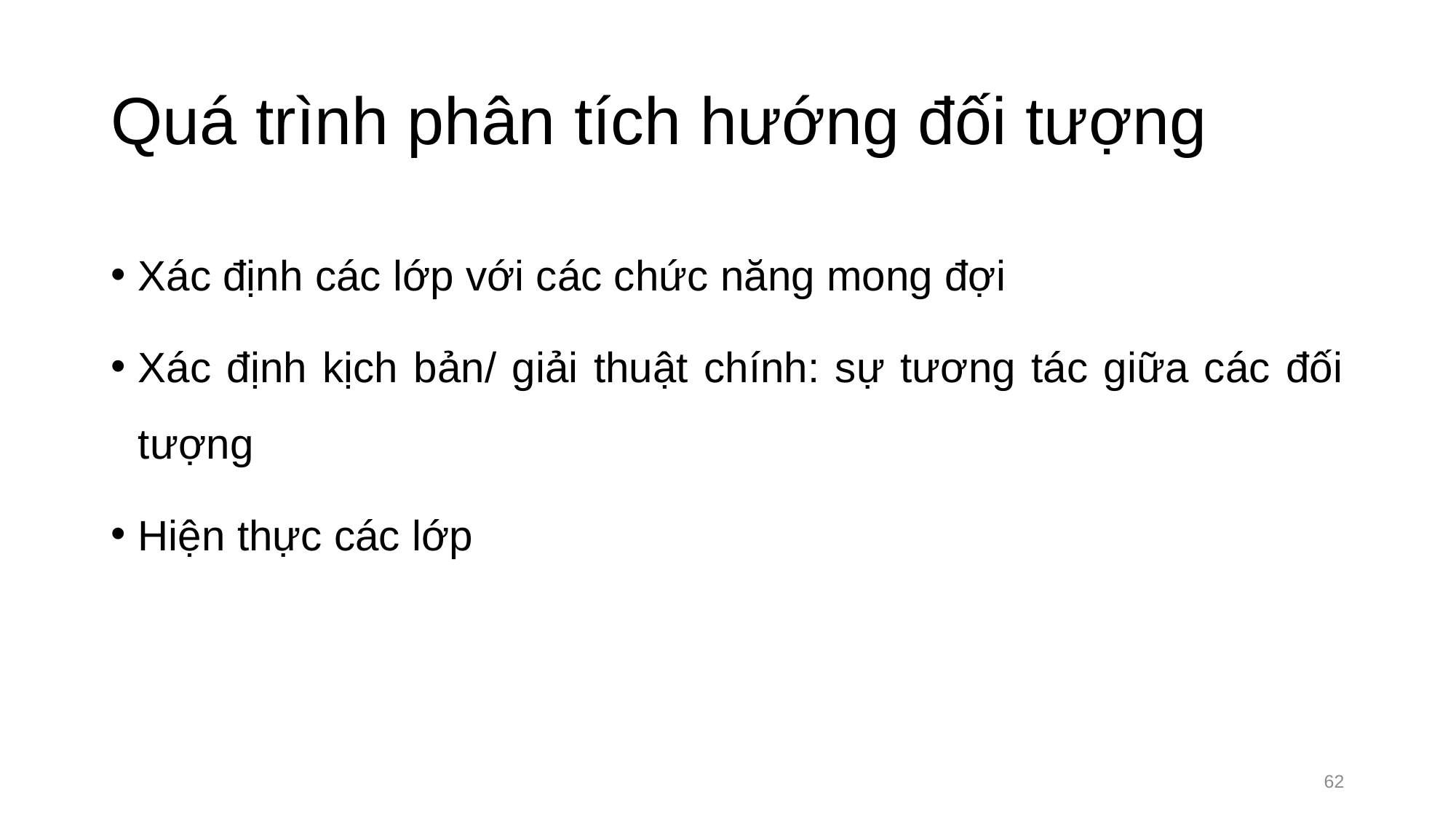

# Quá trình phân tích hướng đối tượng
Xác định các lớp với các chức năng mong đợi
Xác định kịch bản/ giải thuật chính: sự tương tác giữa các đối tượng
Hiện thực các lớp
62